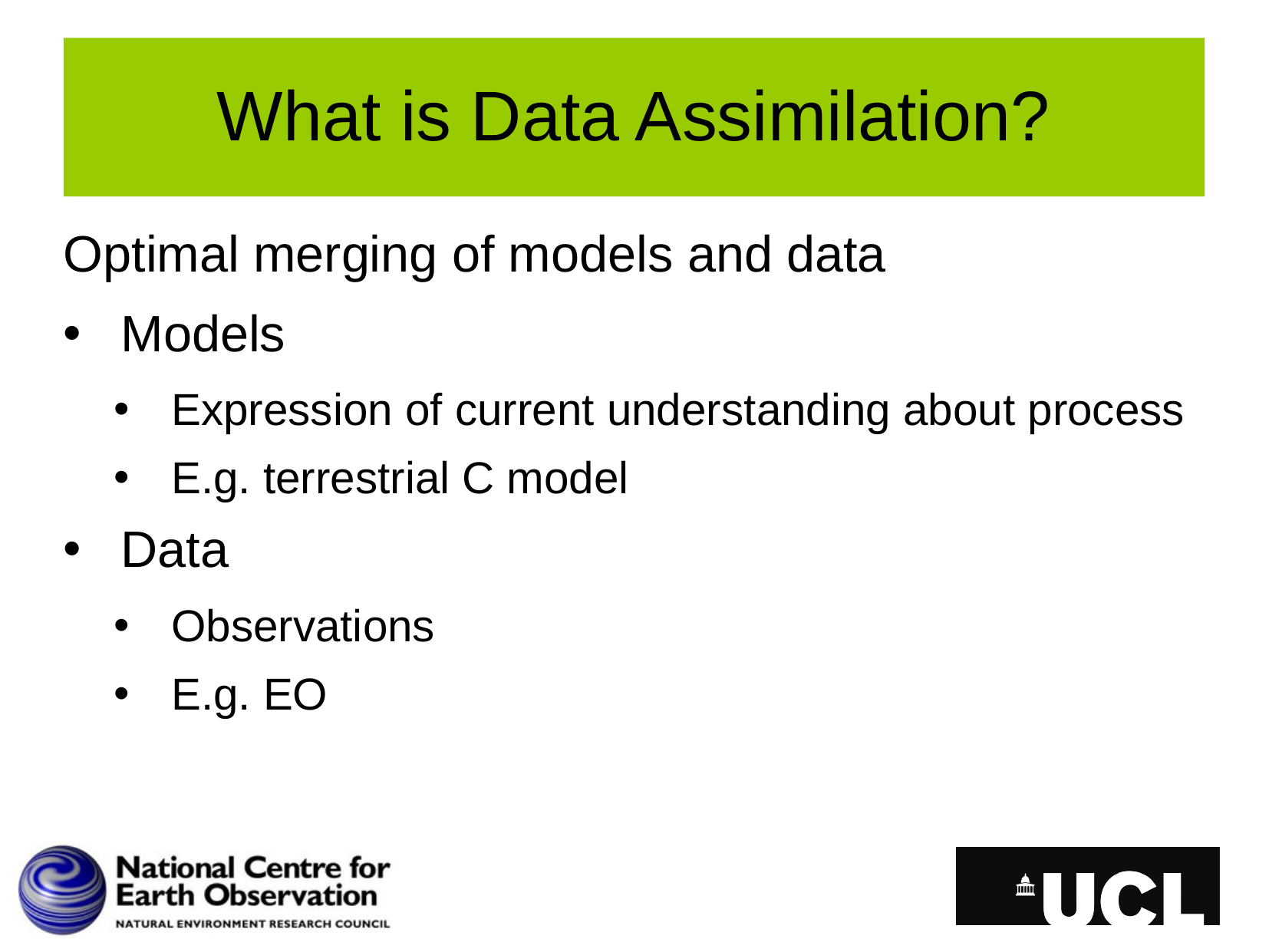

# What is Data Assimilation?
Optimal merging of models and data
Models
Expression of current understanding about process
E.g. terrestrial C model
Data
Observations
E.g. EO